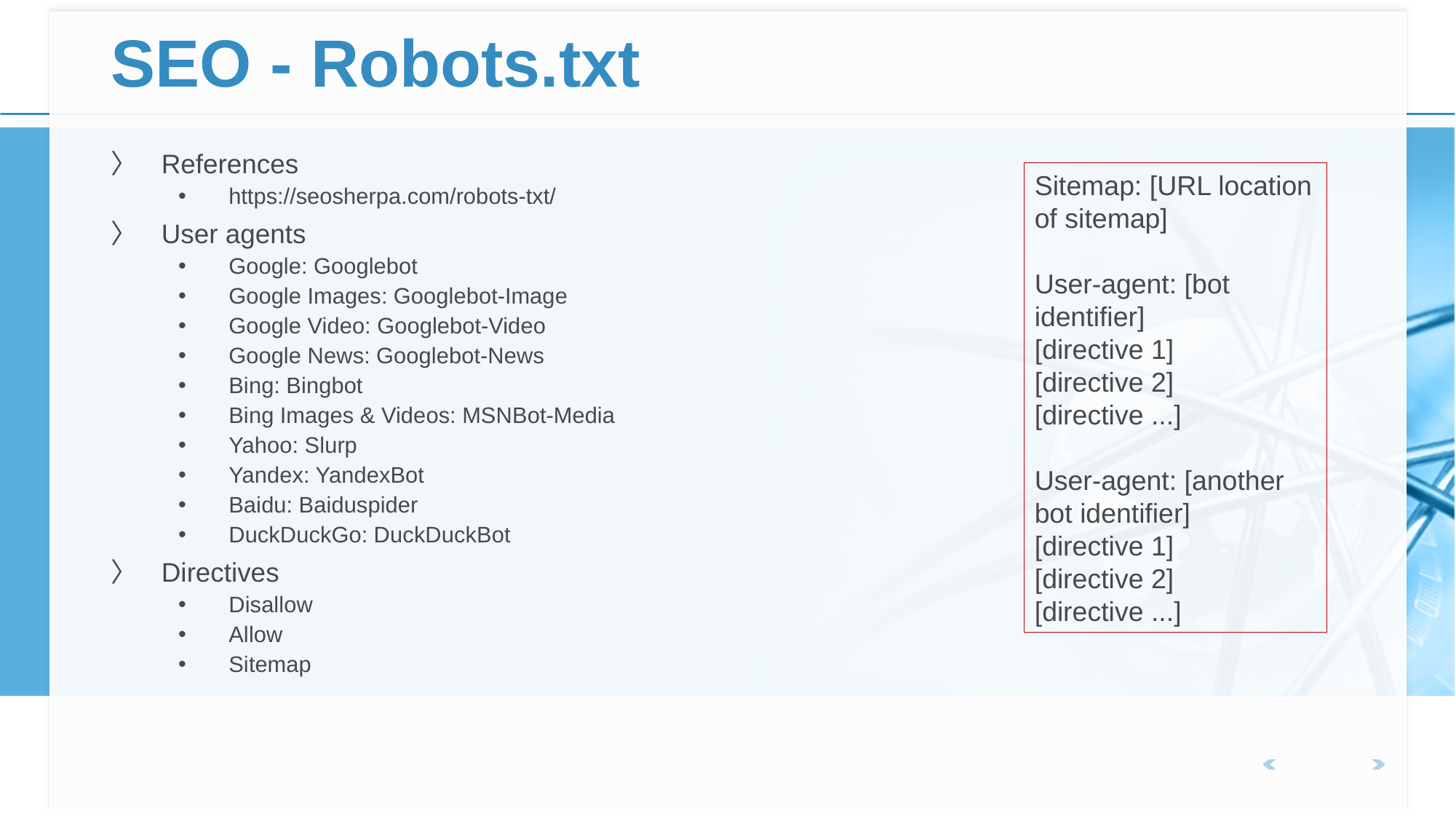

# SEO - Robots.txt
References
https://seosherpa.com/robots-txt/
User agents
Google: Googlebot
Google Images: Googlebot-Image
Google Video: Googlebot-Video
Google News: Googlebot-News
Bing: Bingbot
Bing Images & Videos: MSNBot-Media
Yahoo: Slurp
Yandex: YandexBot
Baidu: Baiduspider
DuckDuckGo: DuckDuckBot
Directives
Disallow
Allow
Sitemap
Sitemap: [URL location of sitemap]

User-agent: [bot identifier]
[directive 1]
[directive 2]
[directive ...]

User-agent: [another bot identifier]
[directive 1]
[directive 2]
[directive ...]